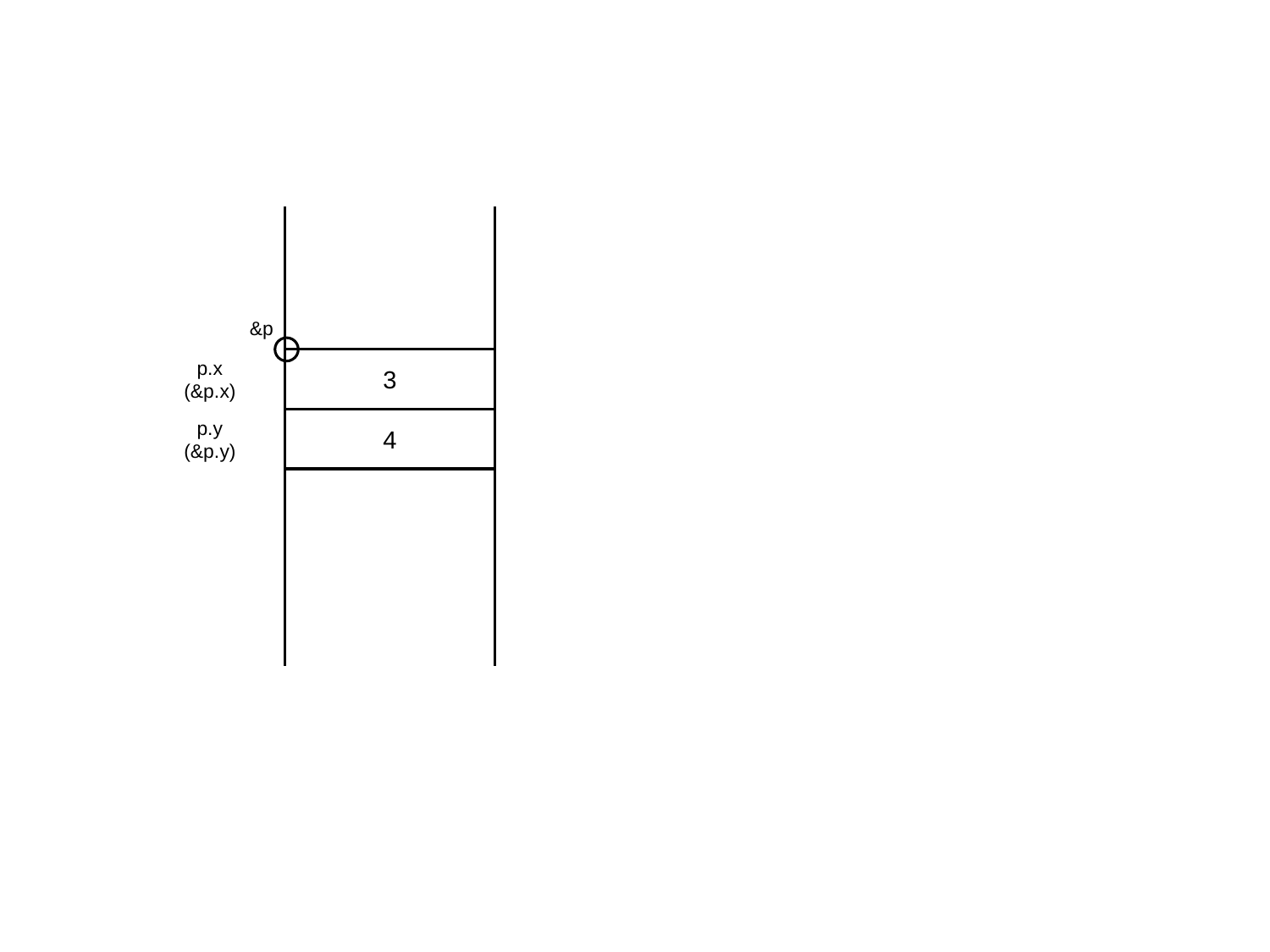

&p

3
p.x
(&p.x)
4
p.y
(&p.y)